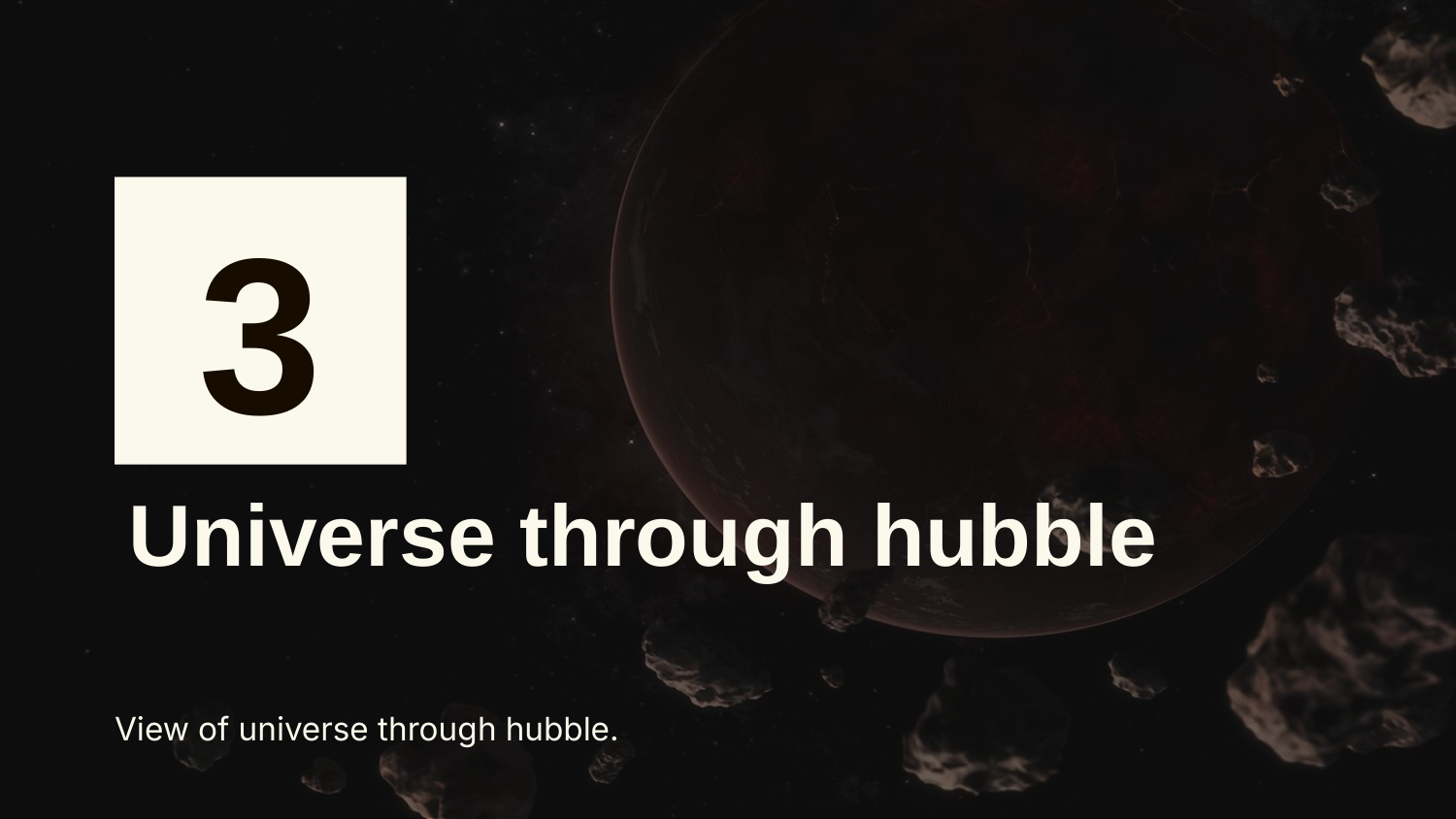

3
# Universe through hubble
View of universe through hubble.